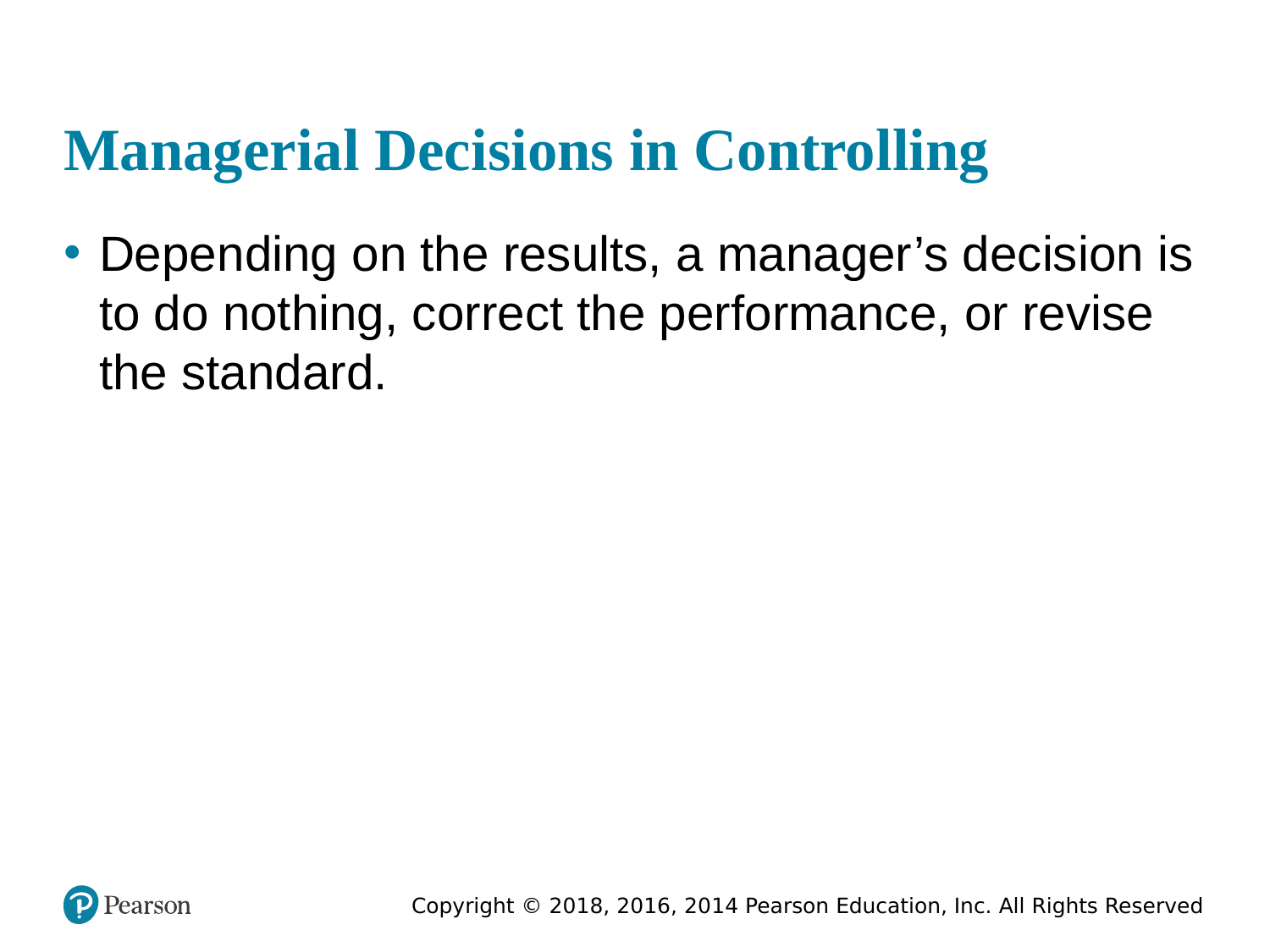

# Managerial Decisions in Controlling
Depending on the results, a manager’s decision is to do nothing, correct the performance, or revise the standard.